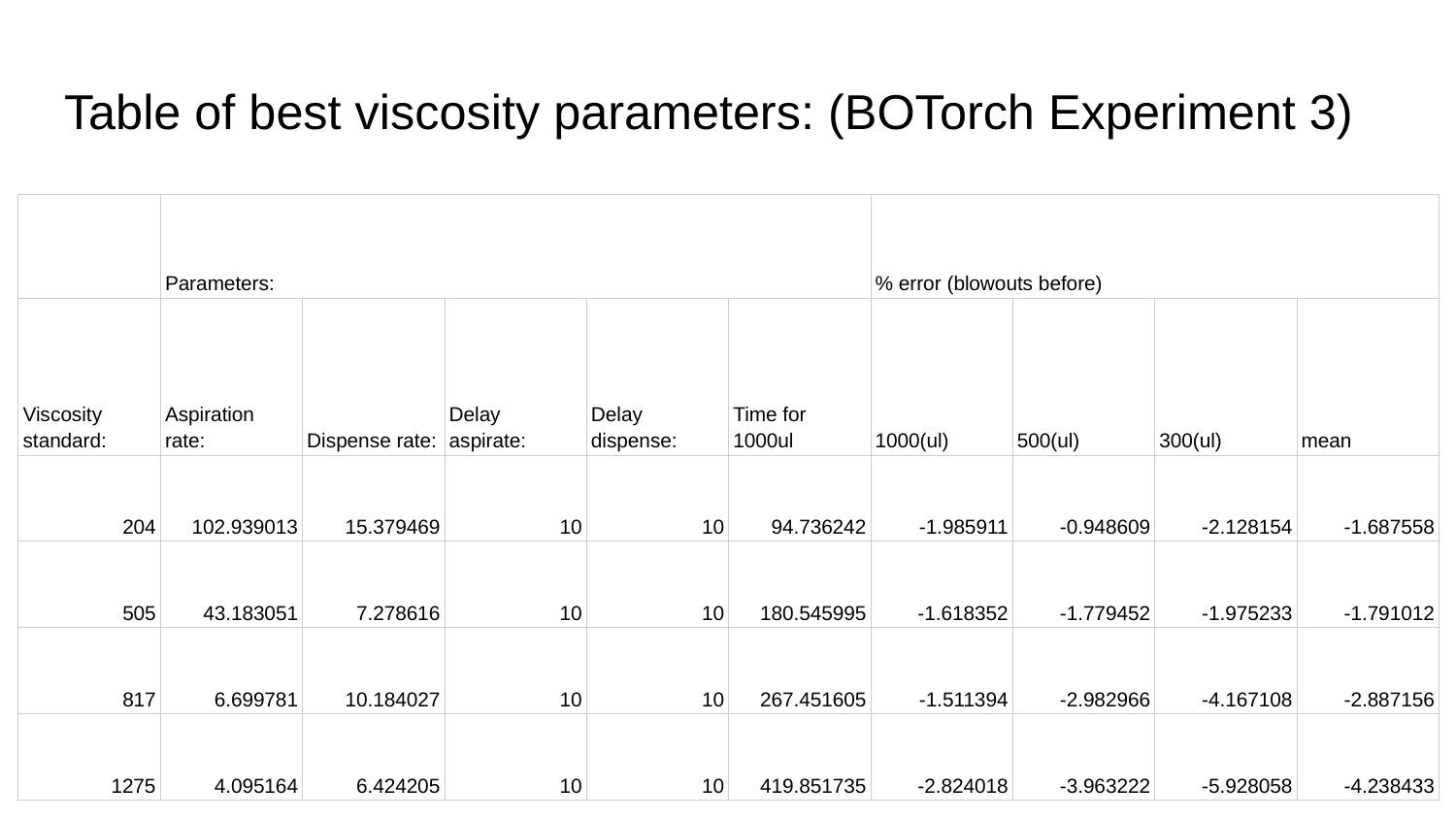

# Table of best viscosity parameters: (BOTorch Experiment 3)
|  | Parameters: |  |  |  |  | % error (blowouts before) |  |  |  |
| --- | --- | --- | --- | --- | --- | --- | --- | --- | --- |
| Viscosity standard: | Aspiration rate: | Dispense rate: | Delay aspirate: | Delay dispense: | Time for 1000ul | 1000(ul) | 500(ul) | 300(ul) | mean |
| 204 | 102.939013 | 15.379469 | 10 | 10 | 94.736242 | -1.985911 | -0.948609 | -2.128154 | -1.687558 |
| 505 | 43.183051 | 7.278616 | 10 | 10 | 180.545995 | -1.618352 | -1.779452 | -1.975233 | -1.791012 |
| 817 | 6.699781 | 10.184027 | 10 | 10 | 267.451605 | -1.511394 | -2.982966 | -4.167108 | -2.887156 |
| 1275 | 4.095164 | 6.424205 | 10 | 10 | 419.851735 | -2.824018 | -3.963222 | -5.928058 | -4.238433 |